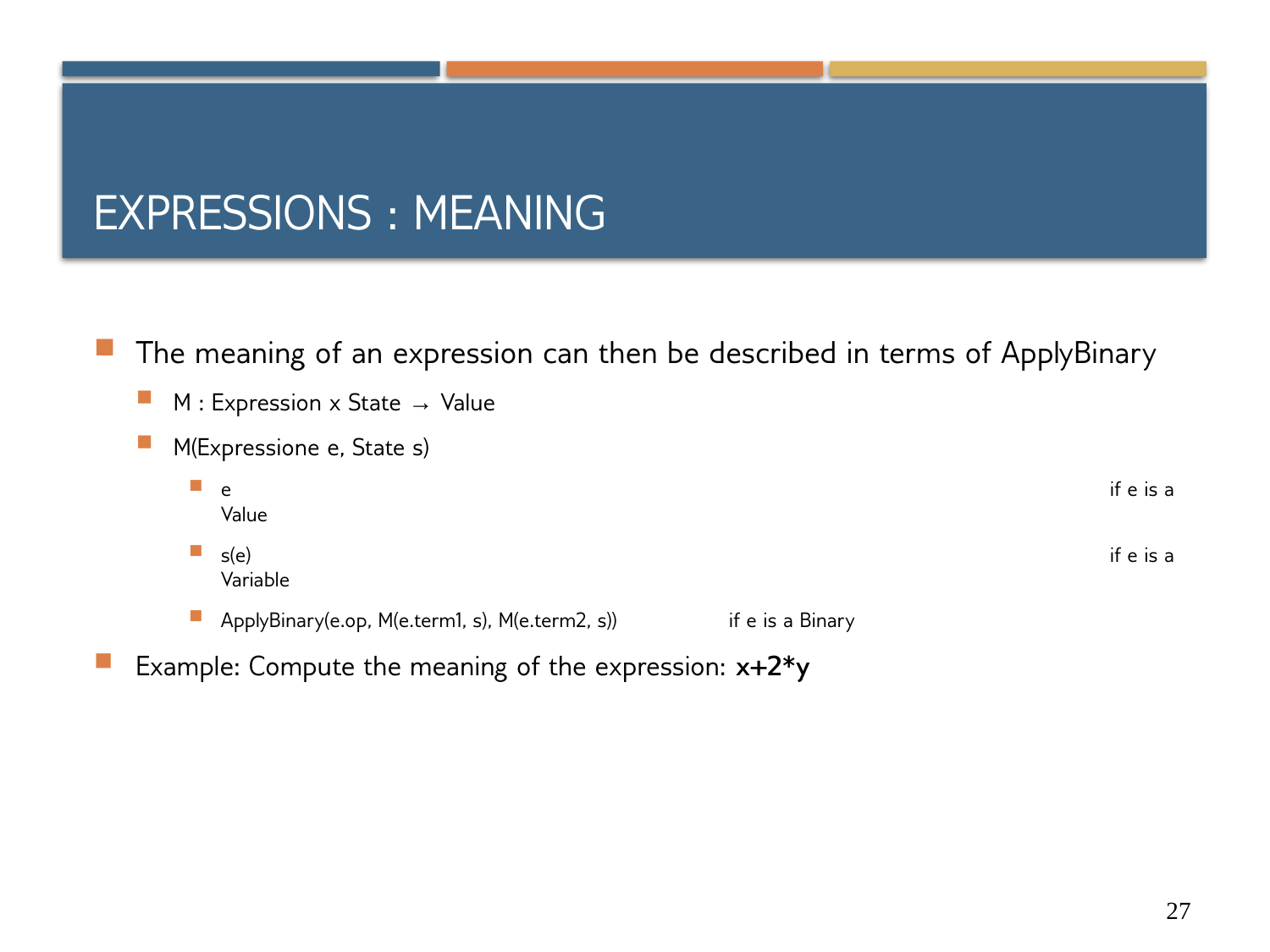

# Expressions : Meaning
The meaning of an expression can then be described in terms of ApplyBinary
M : Expression x State → Value
M(Expressione e, State s)
e							if e is a Value
s(e)							if e is a Variable
ApplyBinary(e.op, M(e.term1, s), M(e.term2, s))	if e is a Binary
Example: Compute the meaning of the expression: x+2*y